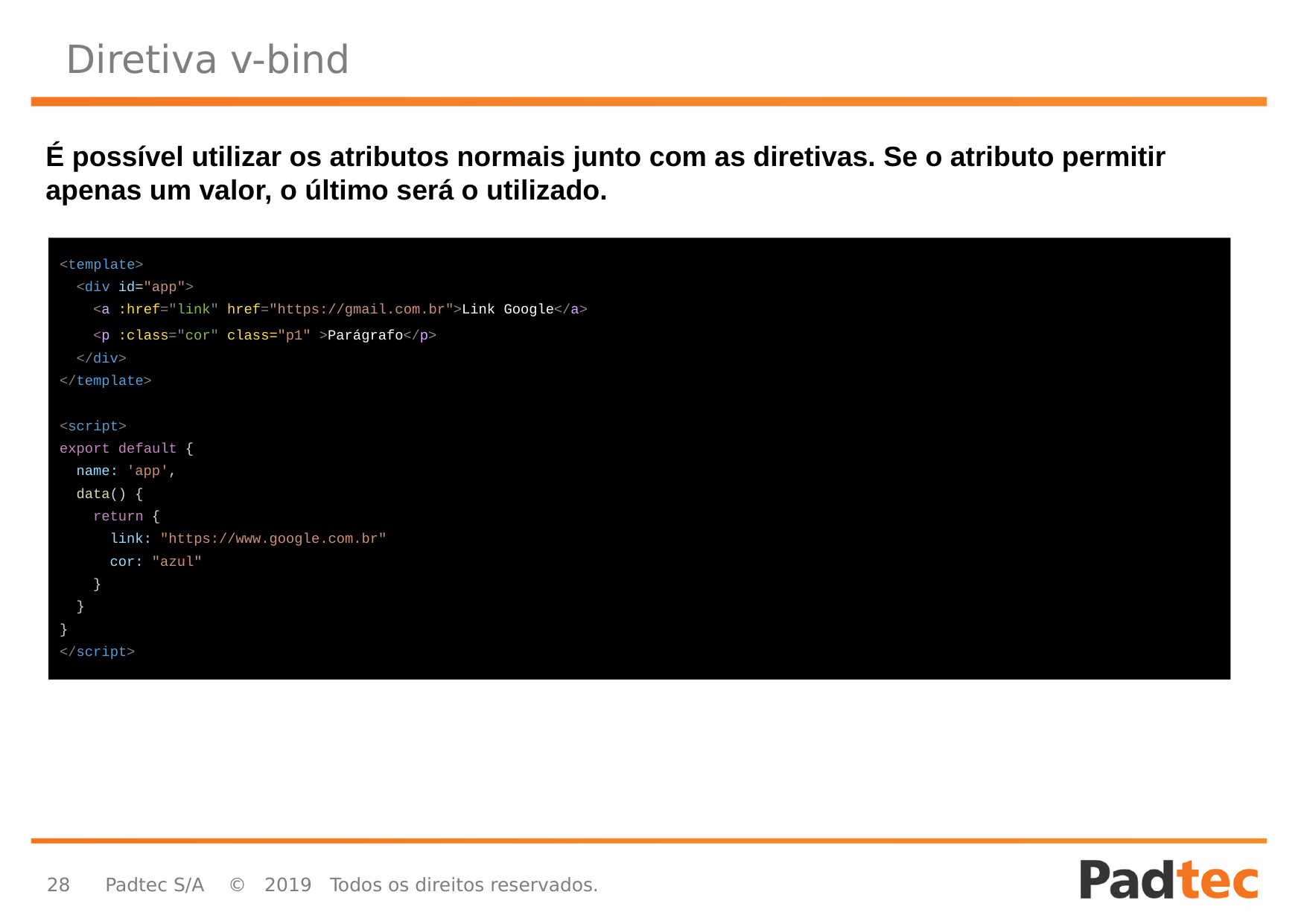

# Diretiva v-bind
É possível utilizar os atributos normais junto com as diretivas. Se o atributo permitir apenas um valor, o último será o utilizado.
<template>
  <div id="app">
    <a :href="link" href="https://gmail.com.br">Link Google</a>
    <p :class="cor" class="p1" >Parágrafo</p>
  </div>
</template>

<script>
export default {
  name: 'app',
  data() {
    return {
      link: "https://www.google.com.br"
      cor: "azul"
    }
  }
}
</script>